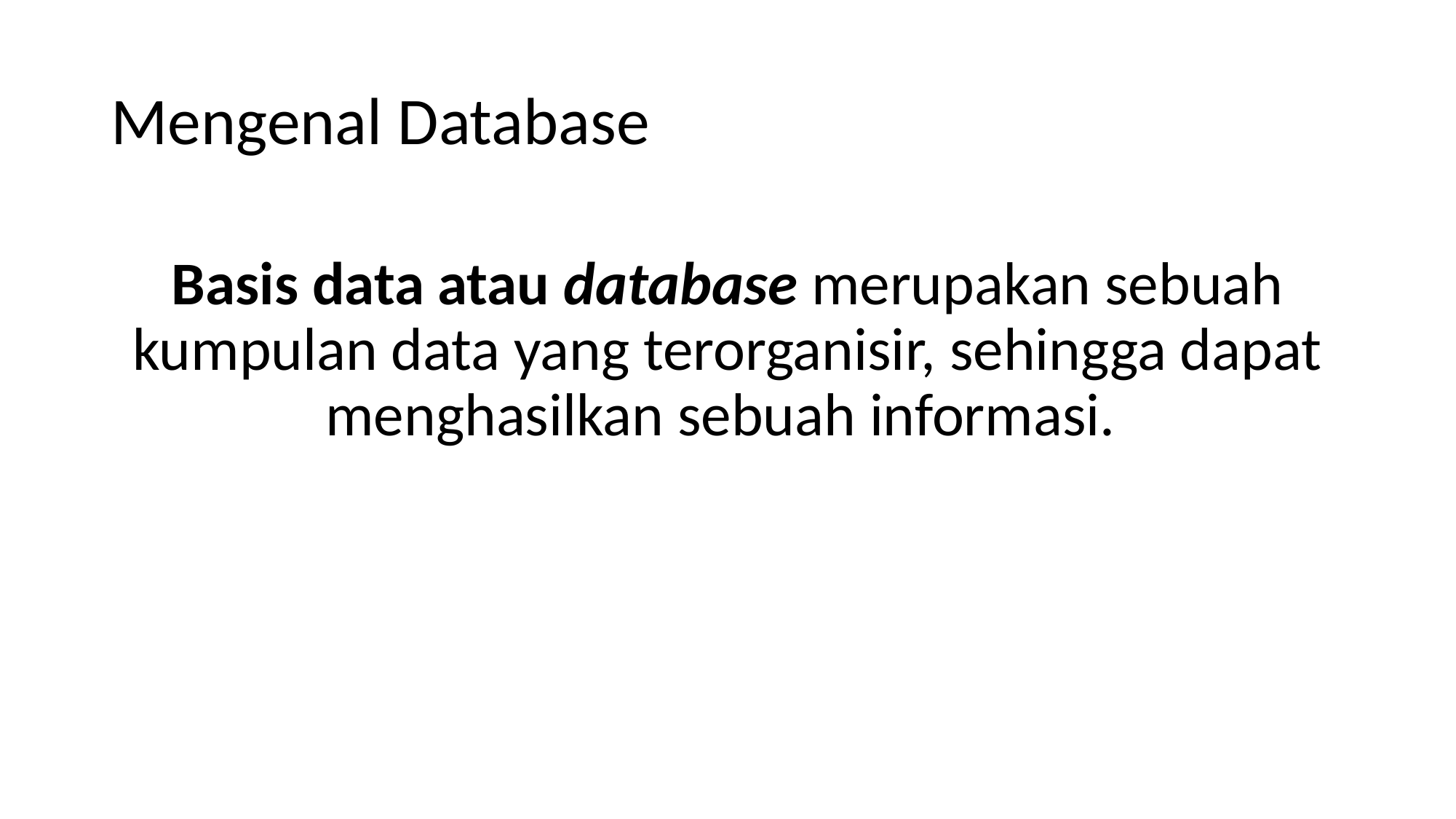

# Mengenal Database
Basis data atau database merupakan sebuah kumpulan data yang terorganisir, sehingga dapat menghasilkan sebuah informasi.